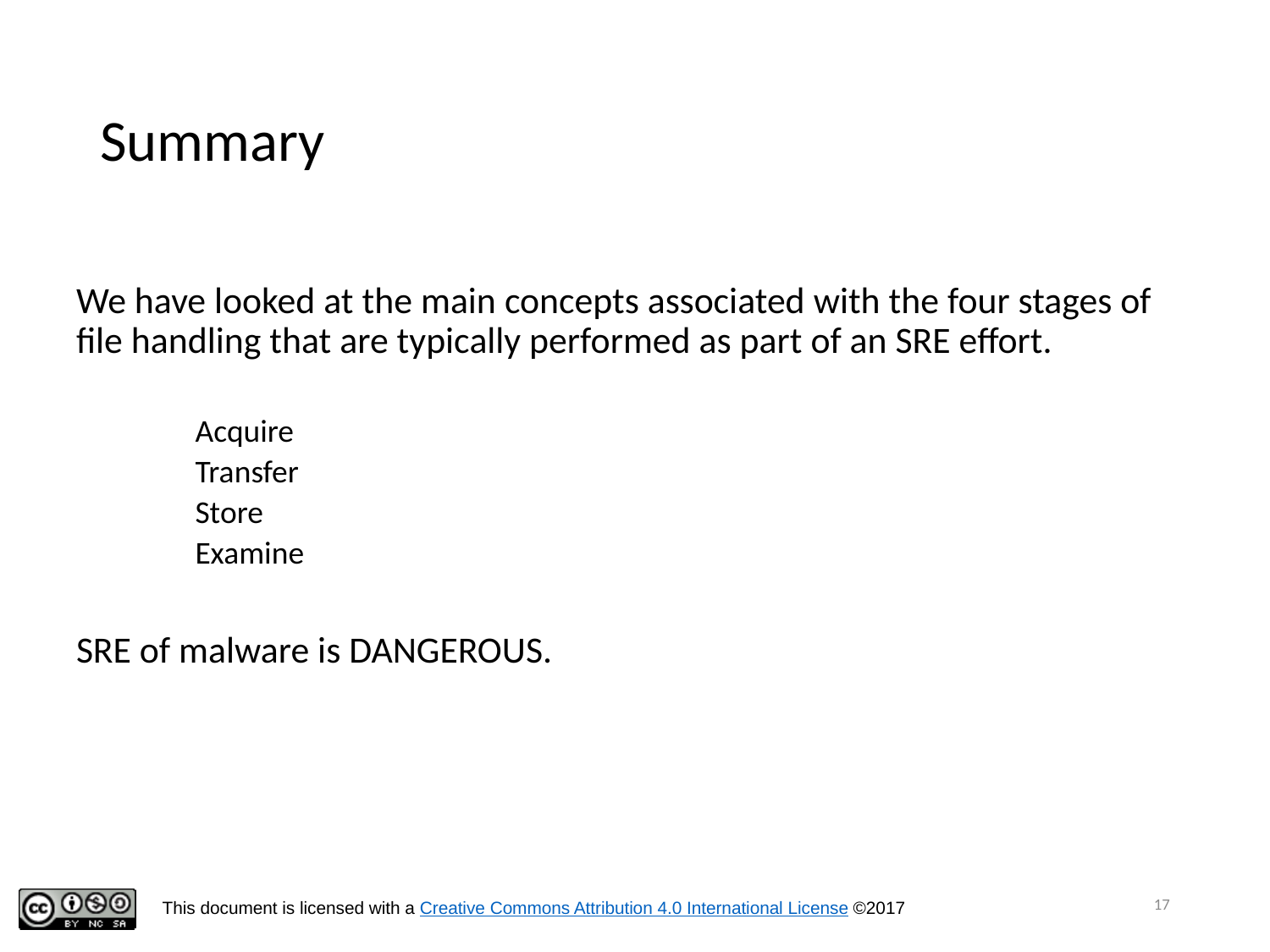

# Summary
We have looked at the main concepts associated with the four stages of file handling that are typically performed as part of an SRE effort.

Acquire
Transfer
Store
Examine

SRE of malware is DANGEROUS.
17